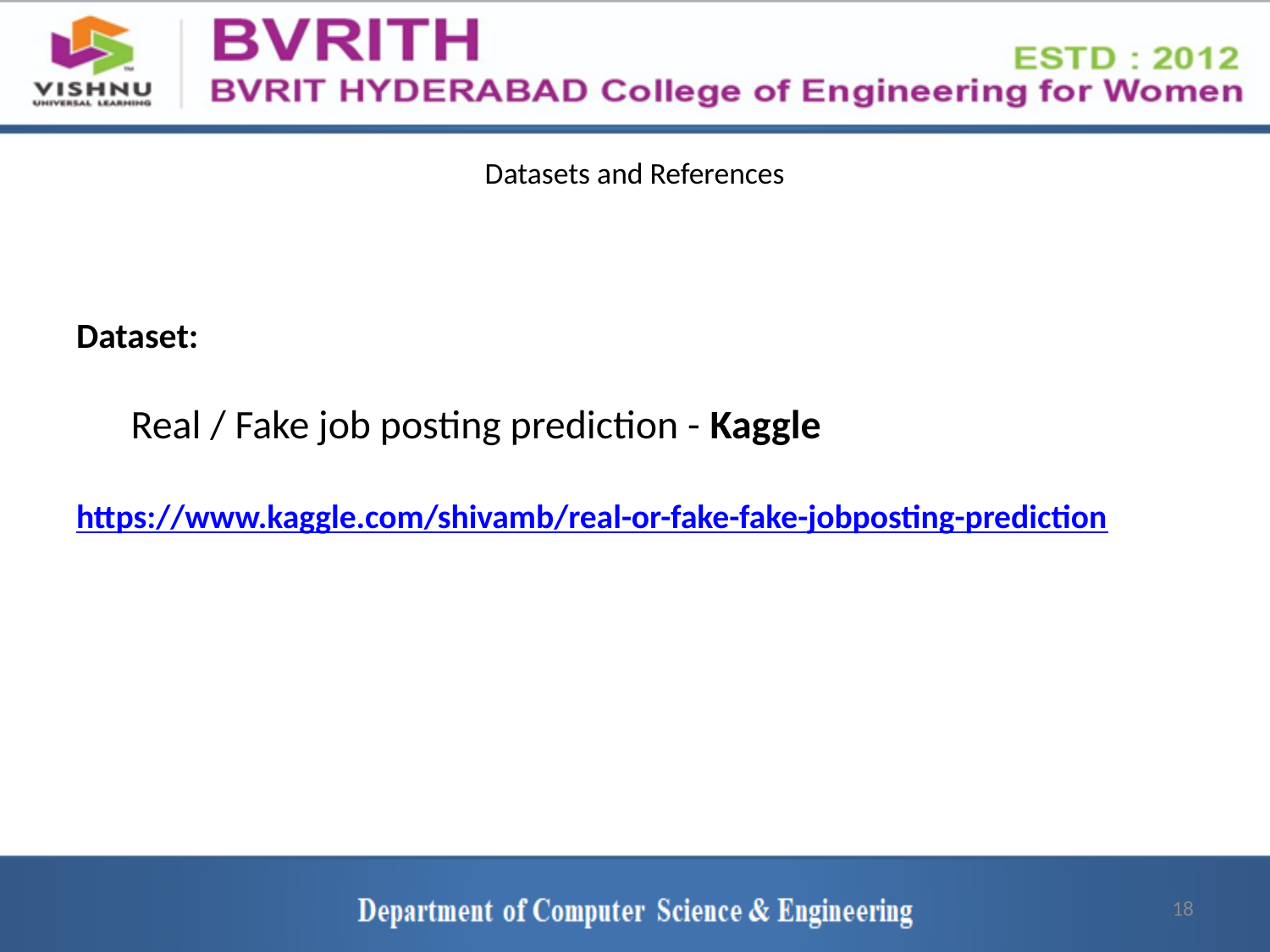

# Datasets and References

Dataset:

      Real / Fake job posting prediction - Kaggle

https://www.kaggle.com/shivamb/real-or-fake-fake-jobposting-prediction

18